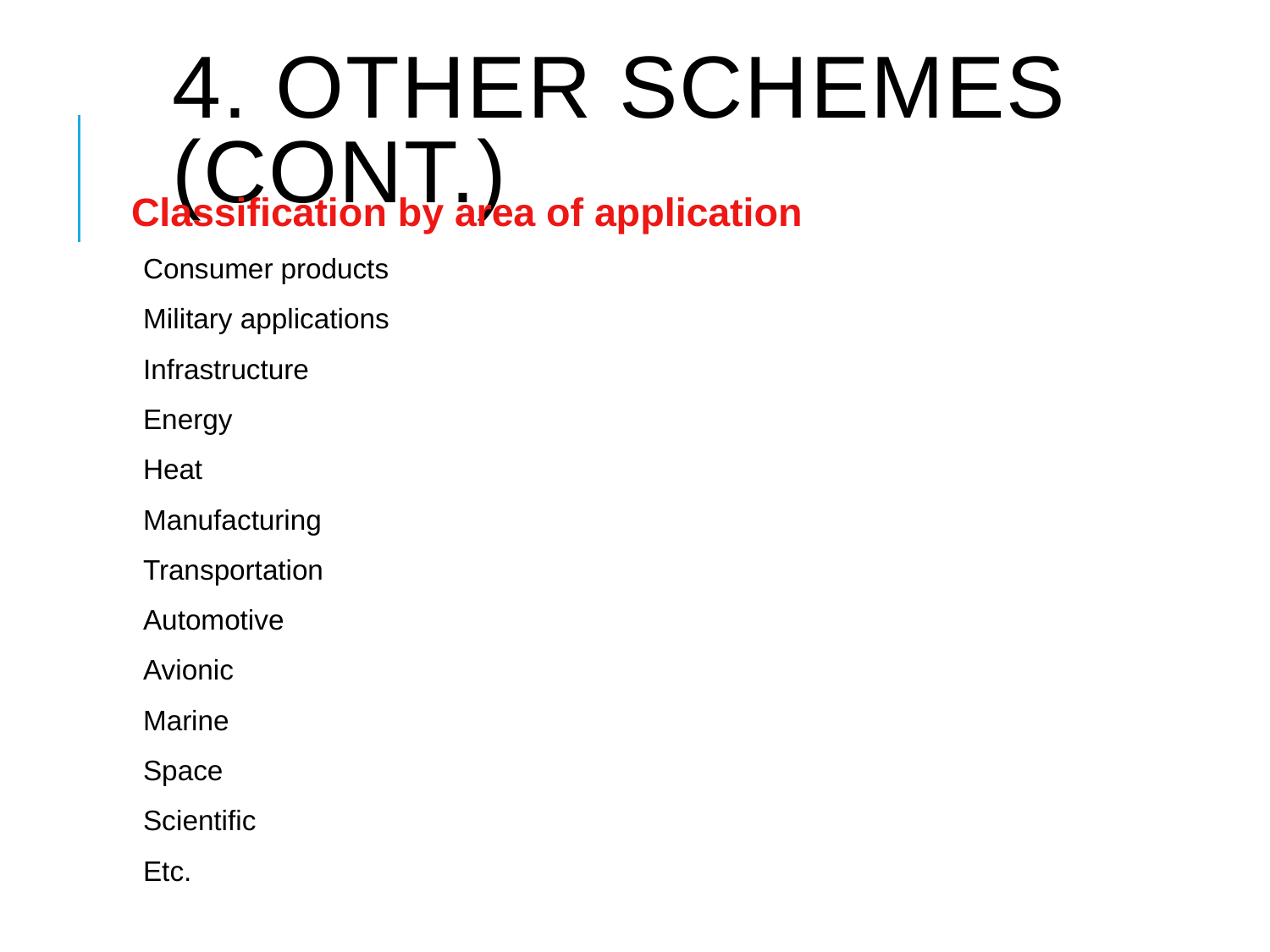

# 4. Other schemes (cont.)
Classification by area of application
Consumer products
Military applications
Infrastructure
Energy
Heat
Manufacturing
Transportation
Automotive
Avionic
Marine
Space
Scientific
Etc.